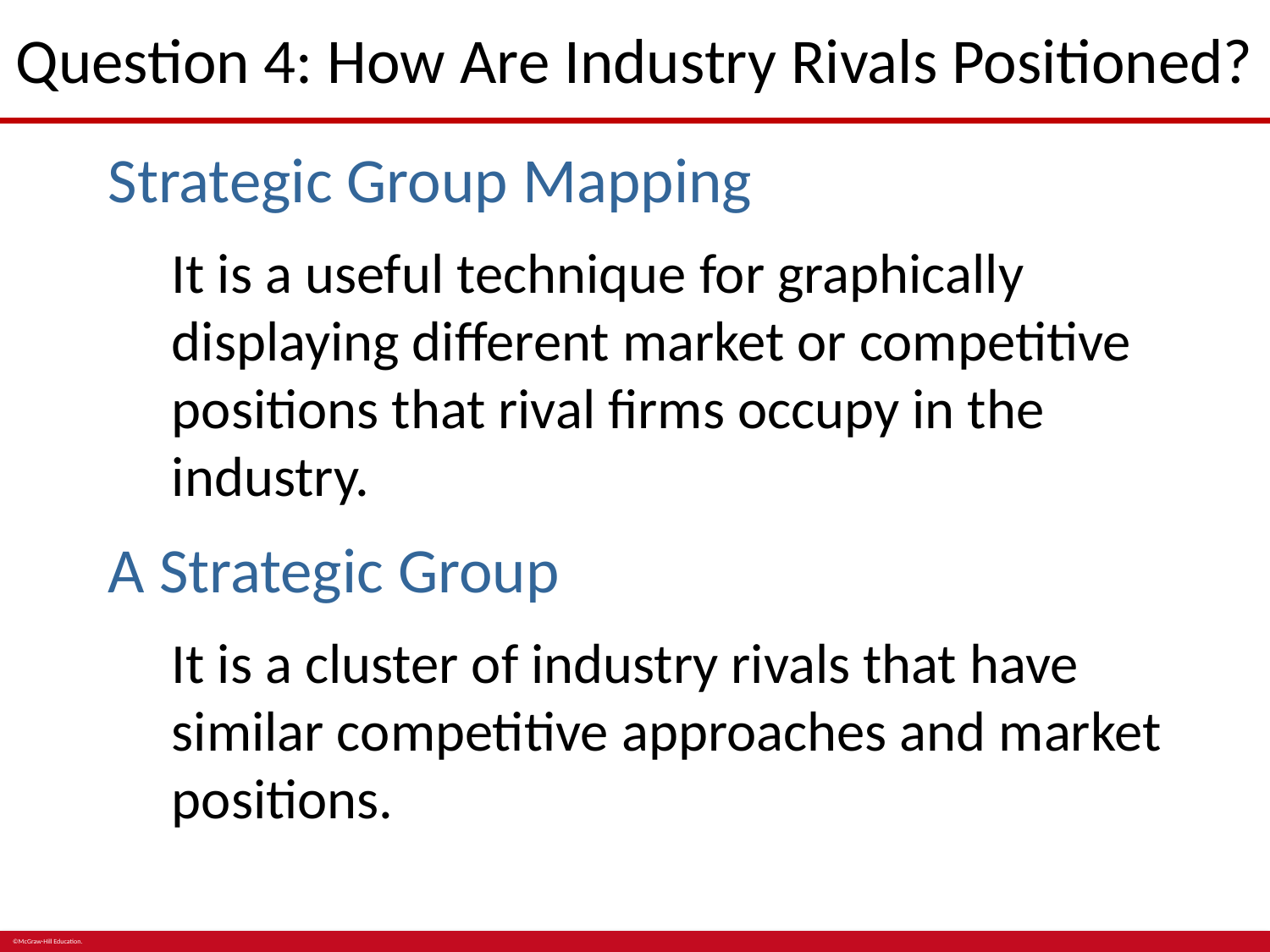

# Question 4: How Are Industry Rivals Positioned?
Strategic Group Mapping
It is a useful technique for graphically displaying different market or competitive positions that rival firms occupy in the industry.
A Strategic Group
It is a cluster of industry rivals that have similar competitive approaches and market positions.